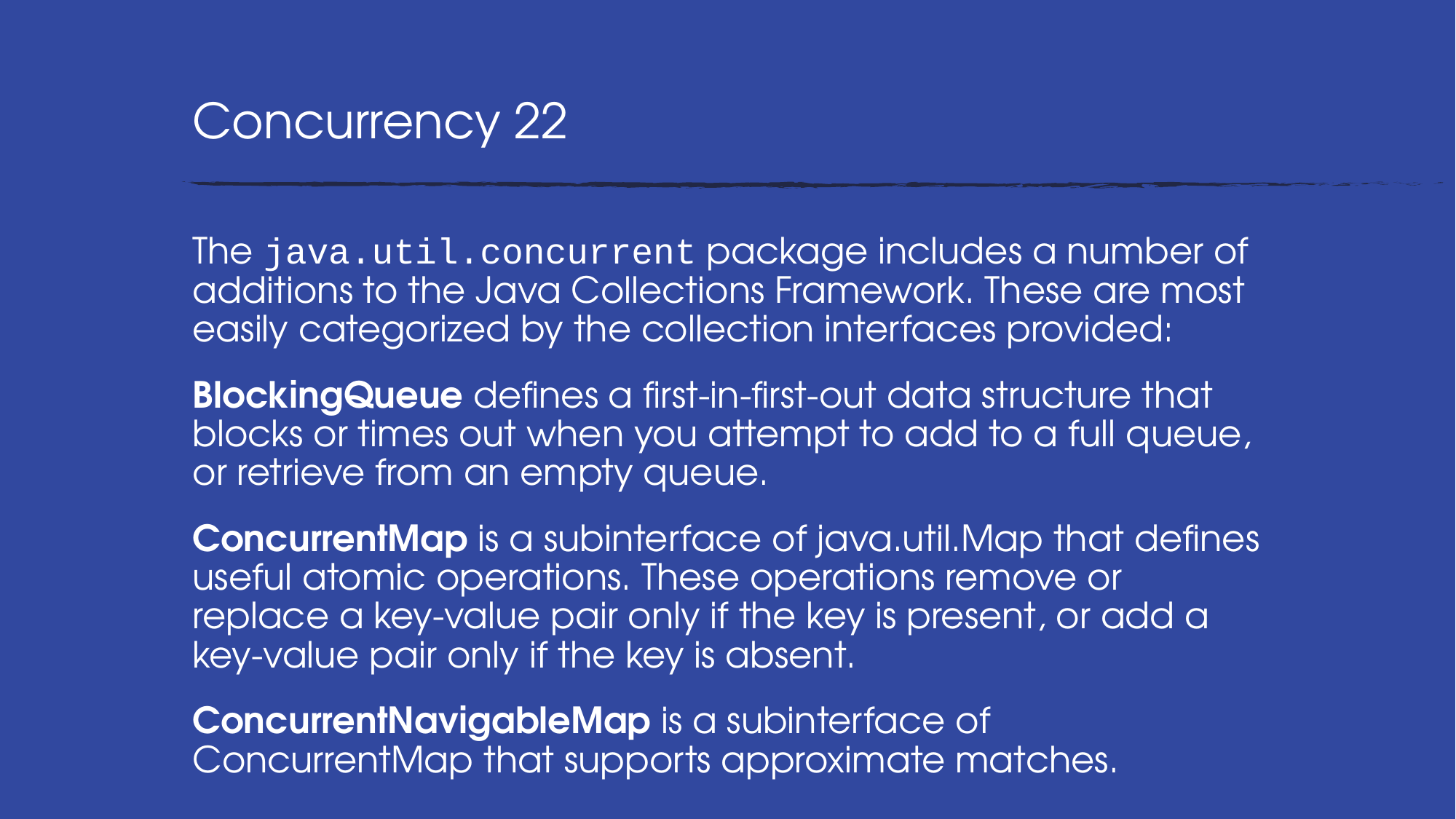

# Concurrency 22
The java.util.concurrent package includes a number of additions to the Java Collections Framework. These are most easily categorized by the collection interfaces provided:
BlockingQueue defines a first-in-first-out data structure that blocks or times out when you attempt to add to a full queue, or retrieve from an empty queue.
ConcurrentMap is a subinterface of java.util.Map that defines useful atomic operations. These operations remove or replace a key-value pair only if the key is present, or add a key-value pair only if the key is absent.
ConcurrentNavigableMap is a subinterface of ConcurrentMap that supports approximate matches.